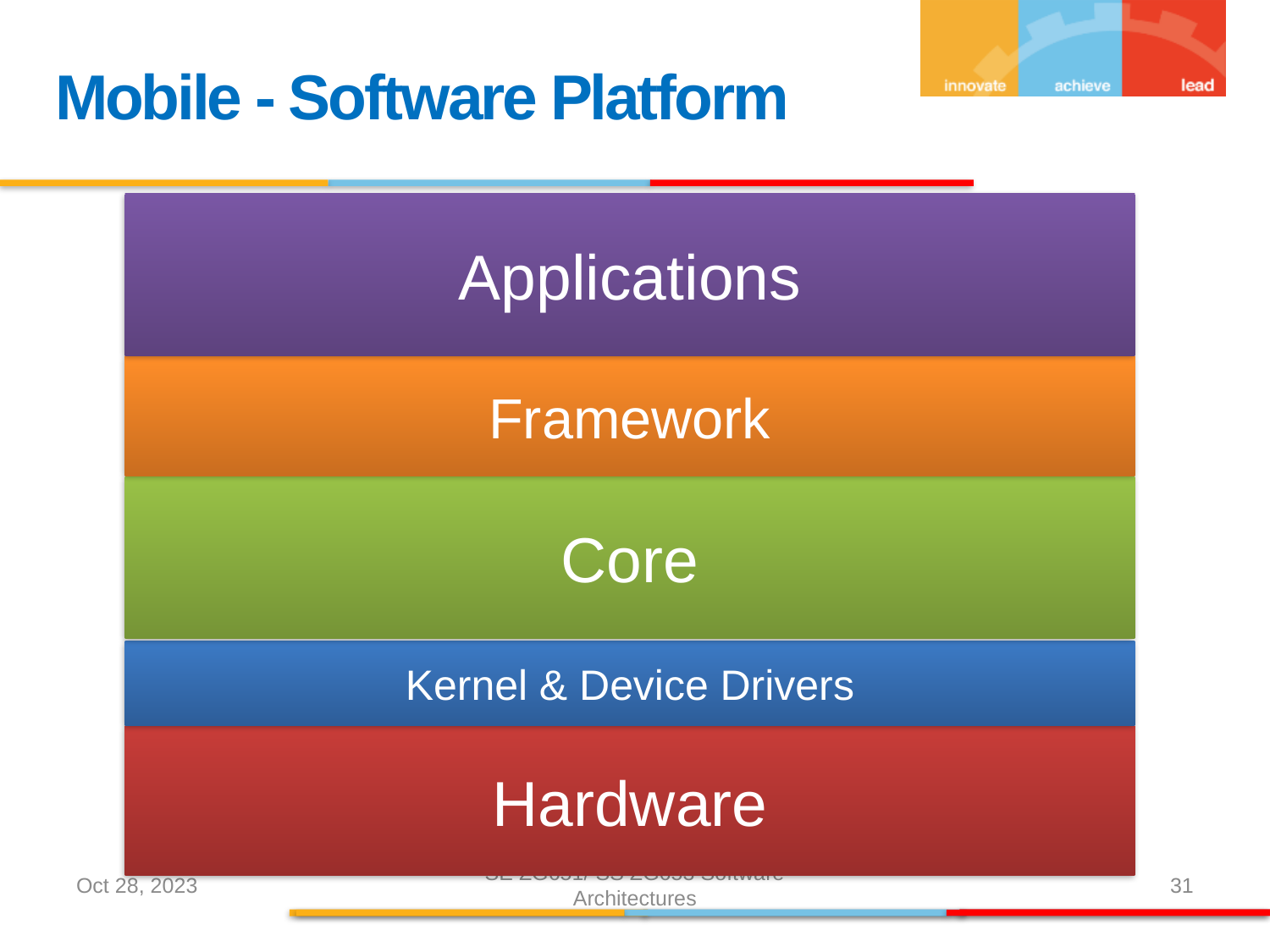

Mobile - Software Platform
Applications

Framework
Core
Kernel & Device Drivers
Hardware
Oct 28, 2023
SE ZG651/ SS ZG653 Software Architectures
31